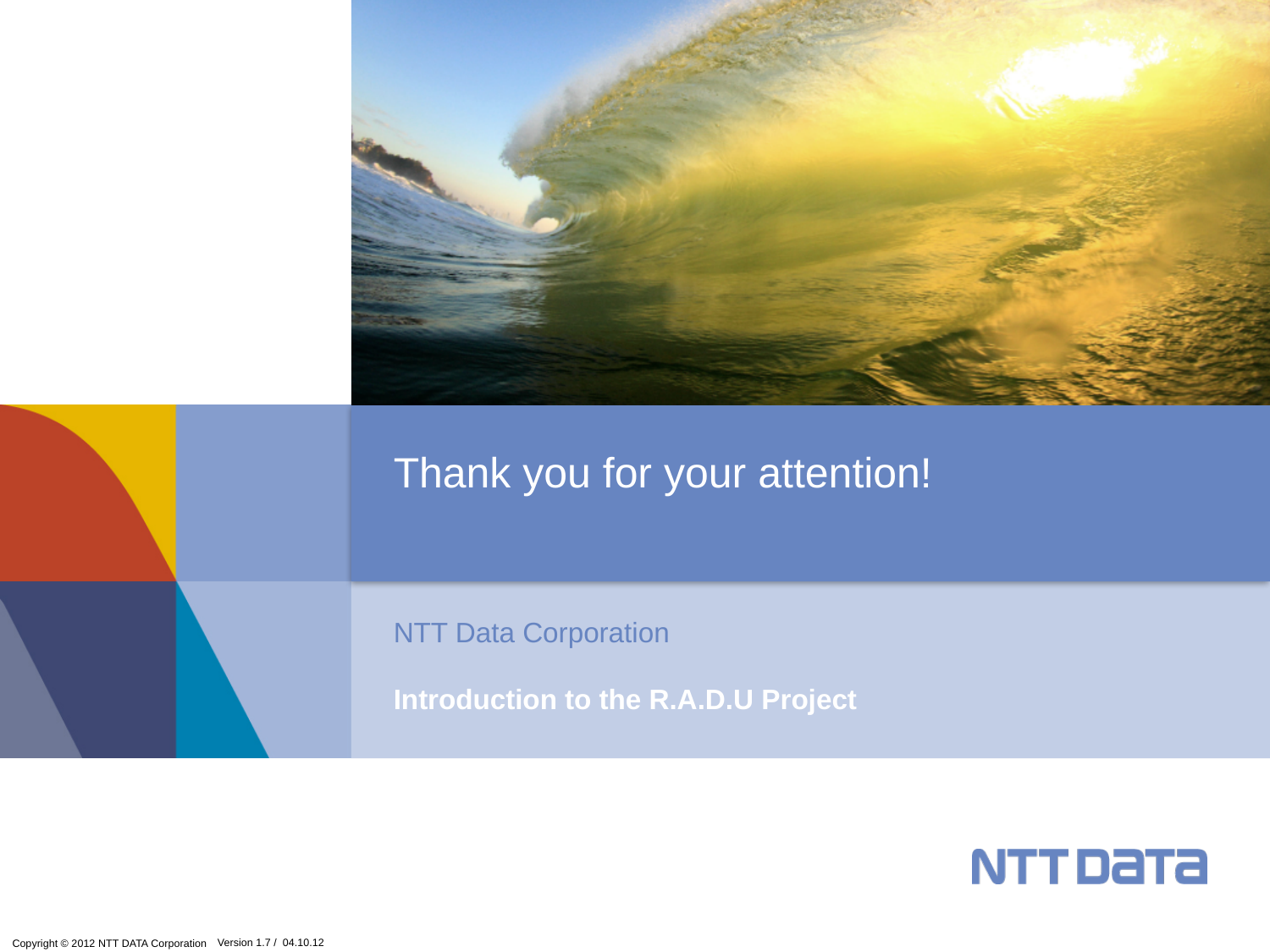

# Thank you for your attention!
NTT Data Corporation

Introduction to the R.A.D.U Project
Version 1.7 /  04.10.12